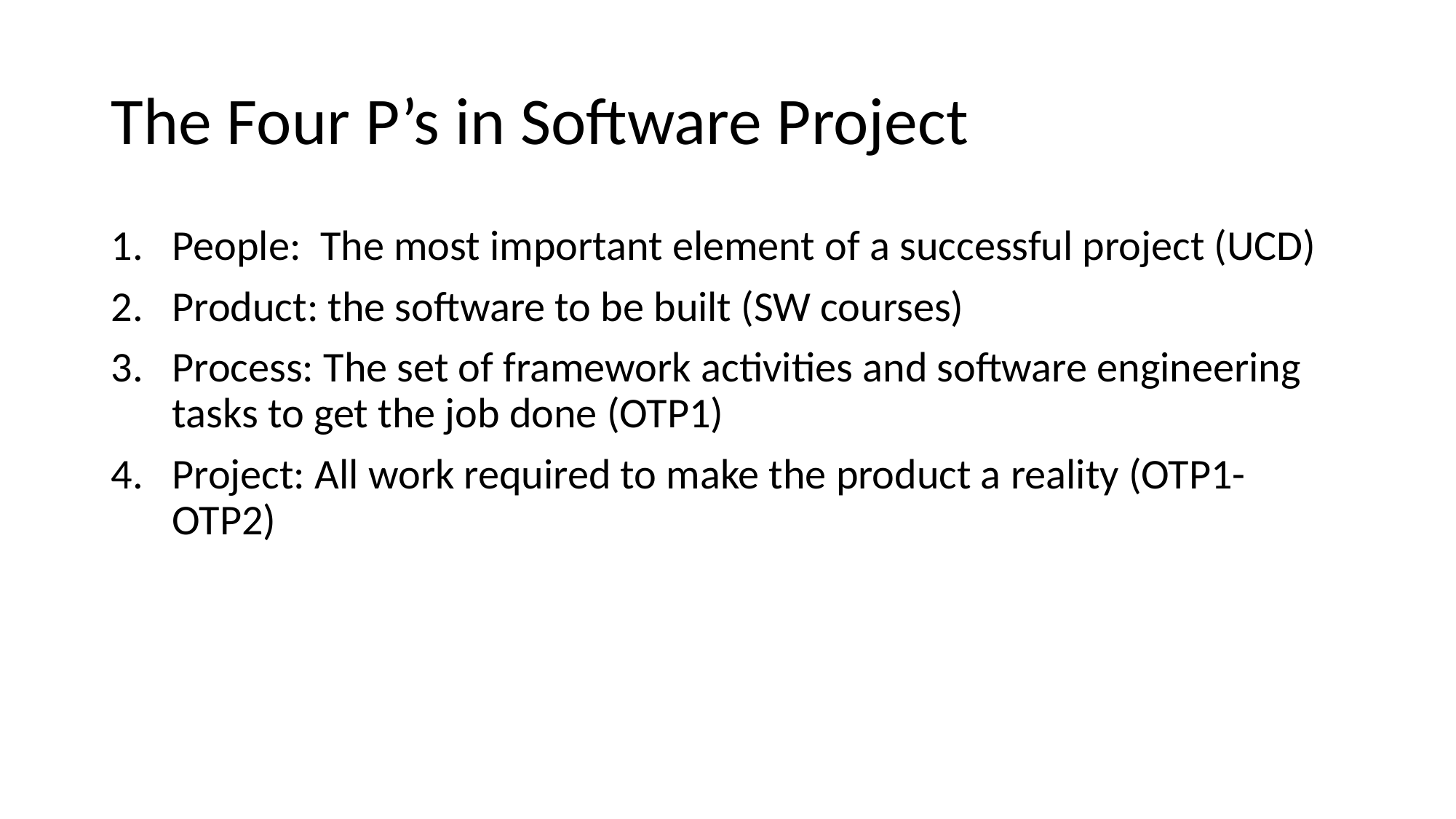

# The Four P’s in Software Project
People:  The most important element of a successful project (UCD)
Product: the software to be built (SW courses)
Process: The set of framework activities and software engineering tasks to get the job done (OTP1)
Project: All work required to make the product a reality (OTP1-OTP2)